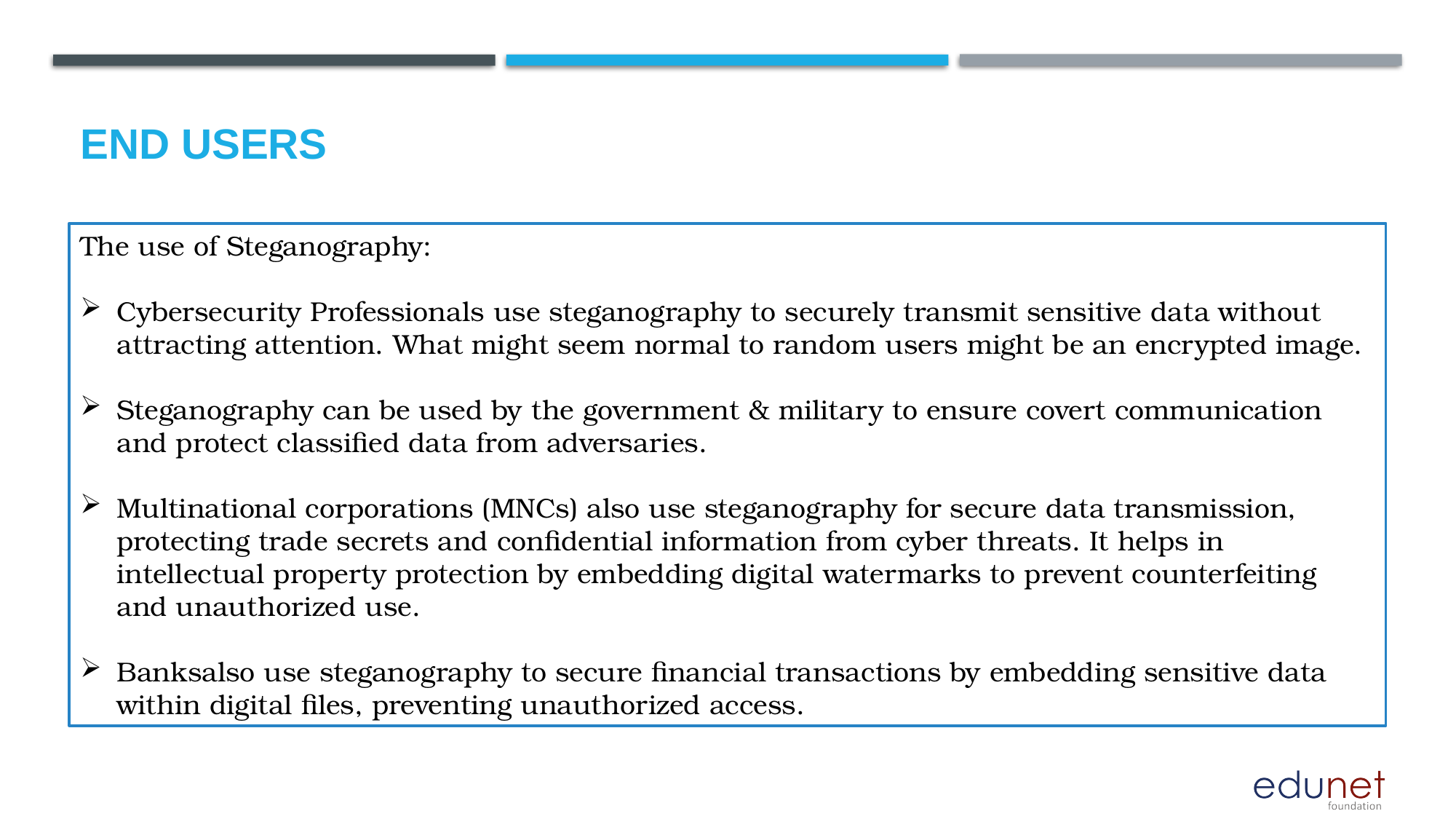

# End users
The use of Steganography:

Cybersecurity Professionals use steganography to securely transmit sensitive data without attracting attention. What might seem normal to random users might be an encrypted image.

Steganography can be used by the government & military to ensure covert communication and protect classified data from adversaries.

Multinational corporations (MNCs) also use steganography for secure data transmission, protecting trade secrets and confidential information from cyber threats. It helps in intellectual property protection by embedding digital watermarks to prevent counterfeiting and unauthorized use.

Banksalso use steganography to secure financial transactions by embedding sensitive data within digital files, preventing unauthorized access.